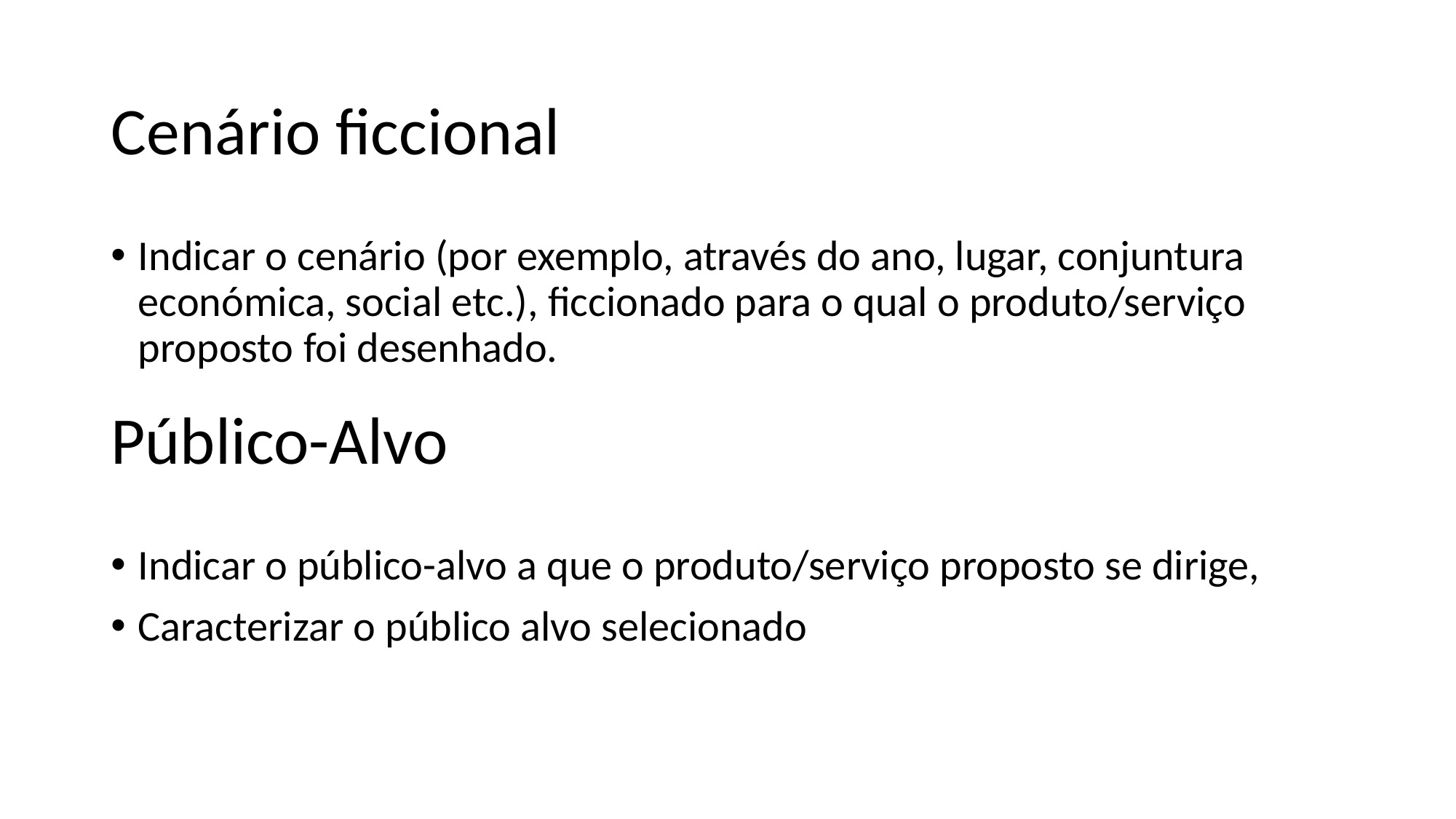

Cenário ficcional
Indicar o cenário (por exemplo, através do ano, lugar, conjuntura económica, social etc.), ficcionado para o qual o produto/serviço proposto foi desenhado.
# Público-Alvo
Indicar o público-alvo a que o produto/serviço proposto se dirige,
Caracterizar o público alvo selecionado